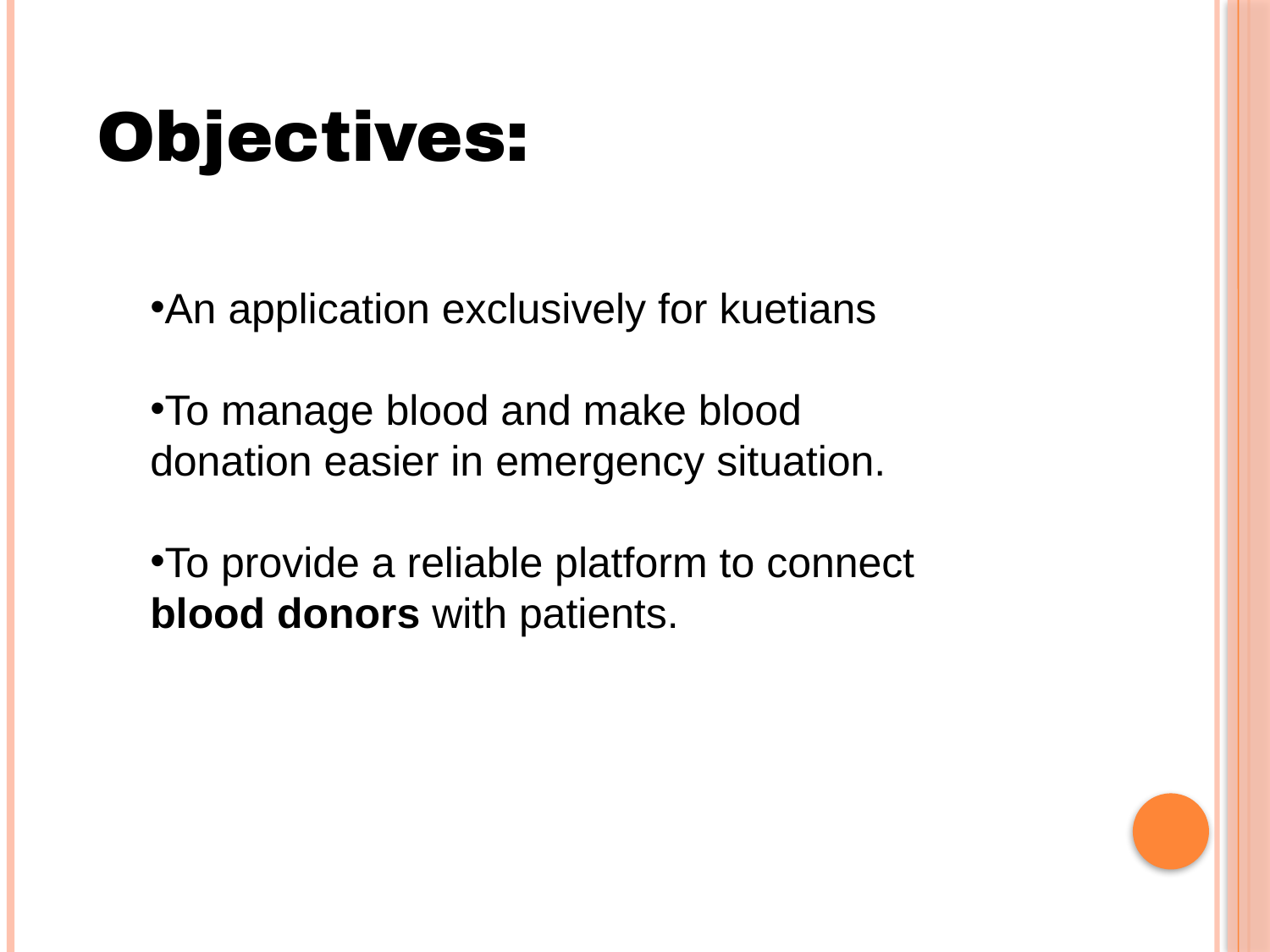

Objectives:
An application exclusively for kuetians

To manage blood and make blood donation easier in emergency situation.

To provide a reliable platform to connect blood donors with patients.